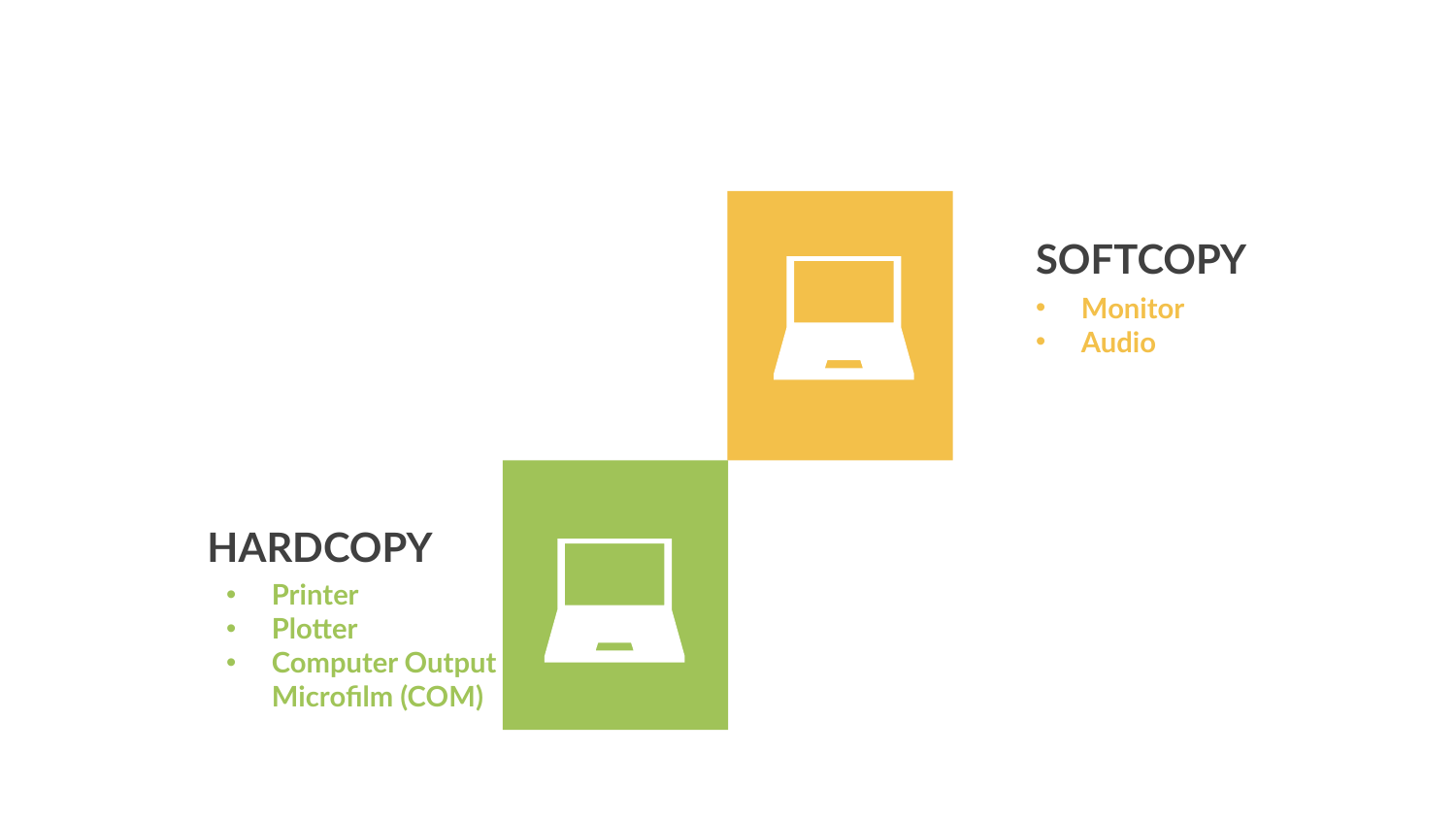

SOFTCOPY

Monitor
Audio
HARDCOPY

Printer
Plotter
Computer Output Microfilm (COM)